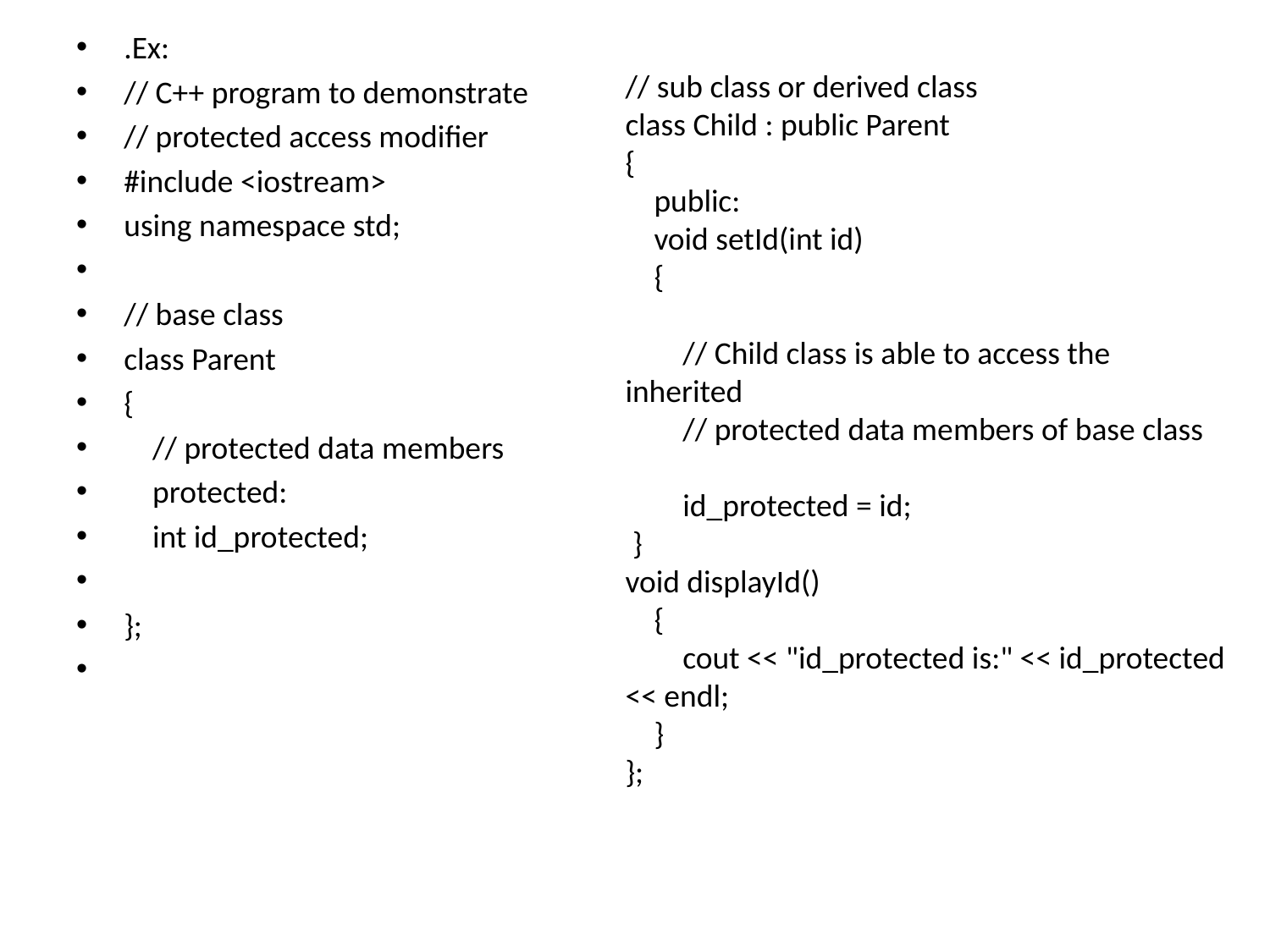

.Ex:
// C++ program to demonstrate
// protected access modifier
#include <iostream>
using namespace std;

// base class
class Parent
{
    // protected data members
    protected:
    int id_protected;

};

// sub class or derived class
class Child : public Parent
{
    public:
    void setId(int id)
    {

        // Child class is able to access the inherited
        // protected data members of base class

        id_protected = id;
 }
void displayId()
    {
        cout << "id_protected is:" << id_protected << endl;
    }
};